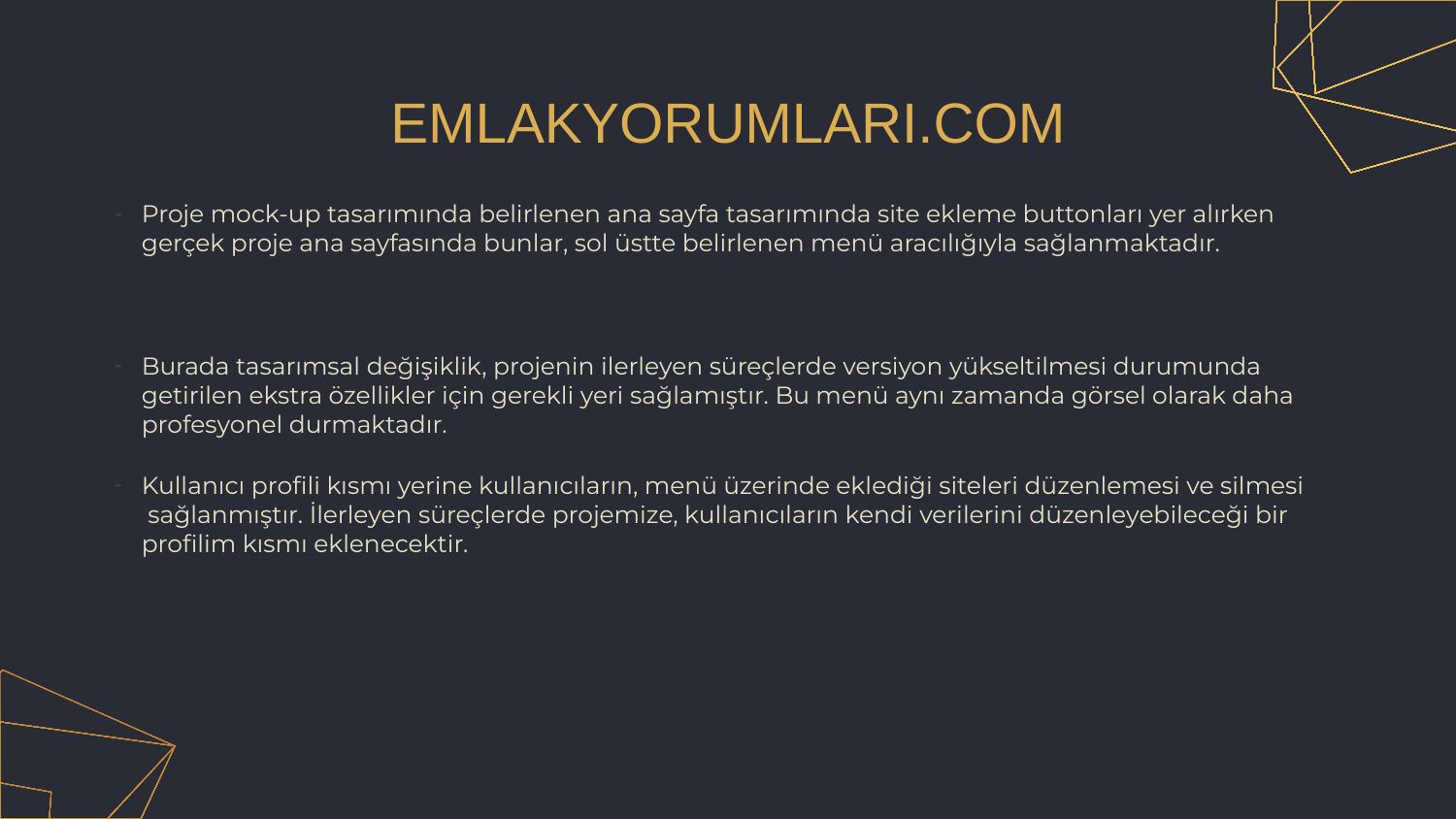

# EMLAKYORUMLARI.COM

Proje mock-up tasarımında belirlenen ana sayfa tasarımında site ekleme buttonları yer alırken gerçek proje ana sayfasında bunlar, sol üstte belirlenen menü aracılığıyla sağlanmaktadır.

Burada tasarımsal değişiklik, projenin ilerleyen süreçlerde versiyon yükseltilmesi durumunda getirilen ekstra özellikler için gerekli yeri sağlamıştır. Bu menü aynı zamanda görsel olarak daha profesyonel durmaktadır.
Kullanıcı profili kısmı yerine kullanıcıların, menü üzerinde eklediği siteleri düzenlemesi ve silmesi  sağlanmıştır. İlerleyen süreçlerde projemize, kullanıcıların kendi verilerini düzenleyebileceği bir profilim kısmı eklenecektir.